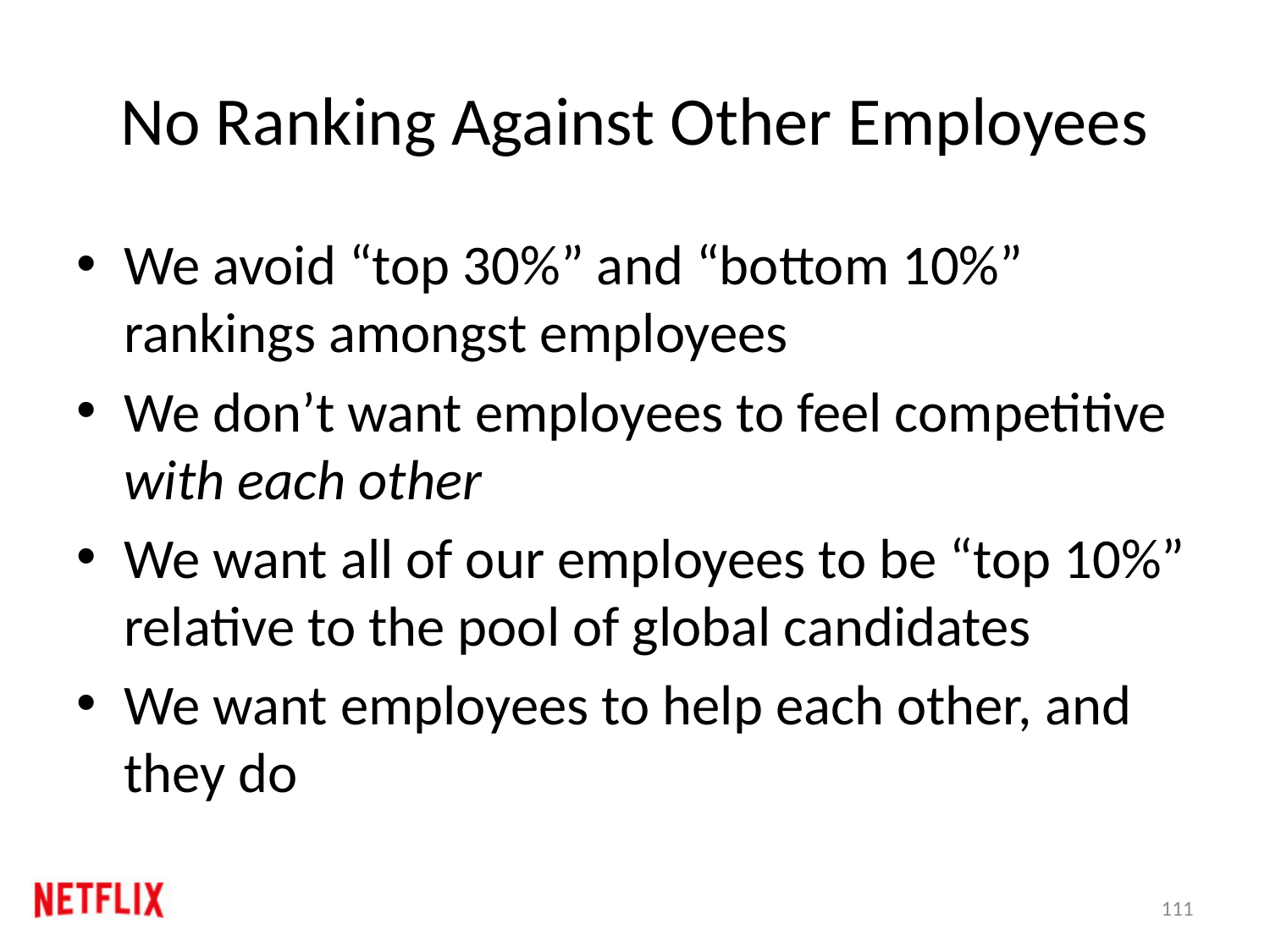

# No Ranking Against Other Employees
We avoid “top 30%” and “bottom 10%” rankings amongst employees
We don’t want employees to feel competitive with each other
We want all of our employees to be “top 10%” relative to the pool of global candidates
We want employees to help each other, and they do
111